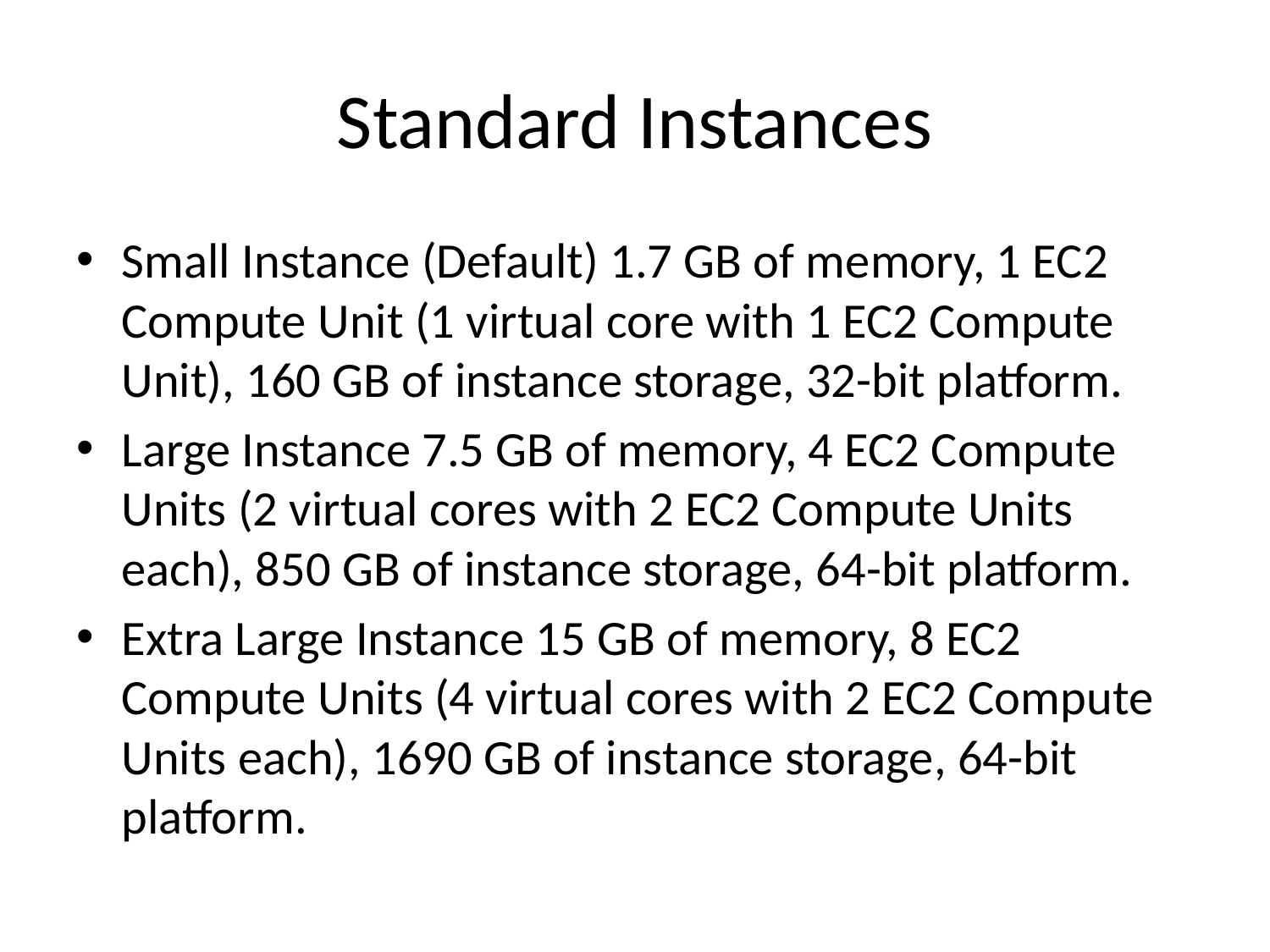

# Standard Instances
Small Instance (Default) 1.7 GB of memory, 1 EC2 Compute Unit (1 virtual core with 1 EC2 Compute Unit), 160 GB of instance storage, 32-bit platform.
Large Instance 7.5 GB of memory, 4 EC2 Compute Units (2 virtual cores with 2 EC2 Compute Units each), 850 GB of instance storage, 64-bit platform.
Extra Large Instance 15 GB of memory, 8 EC2 Compute Units (4 virtual cores with 2 EC2 Compute Units each), 1690 GB of instance storage, 64-bit platform.